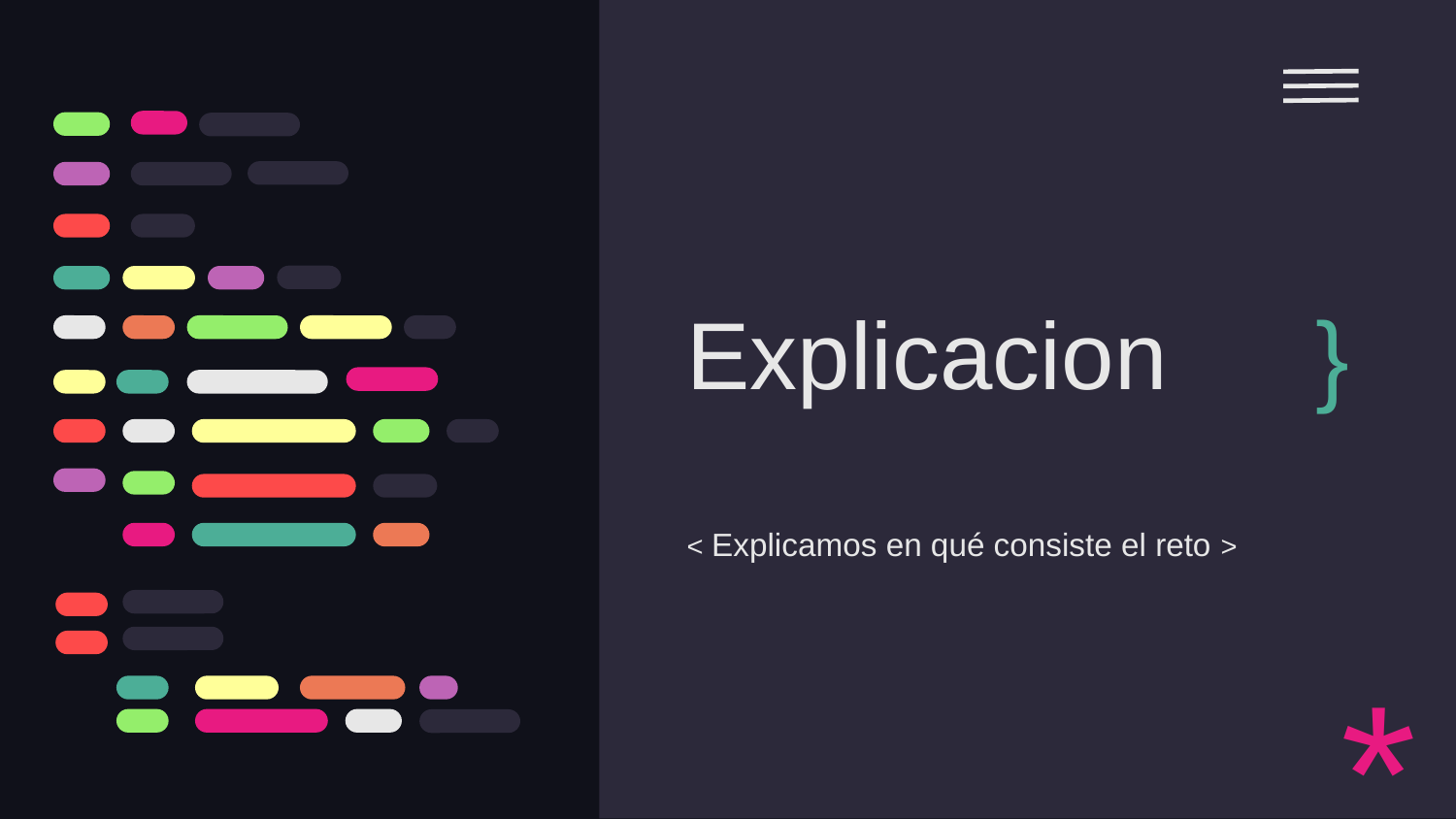

# Explicacion
}
< Explicamos en qué consiste el reto >
*